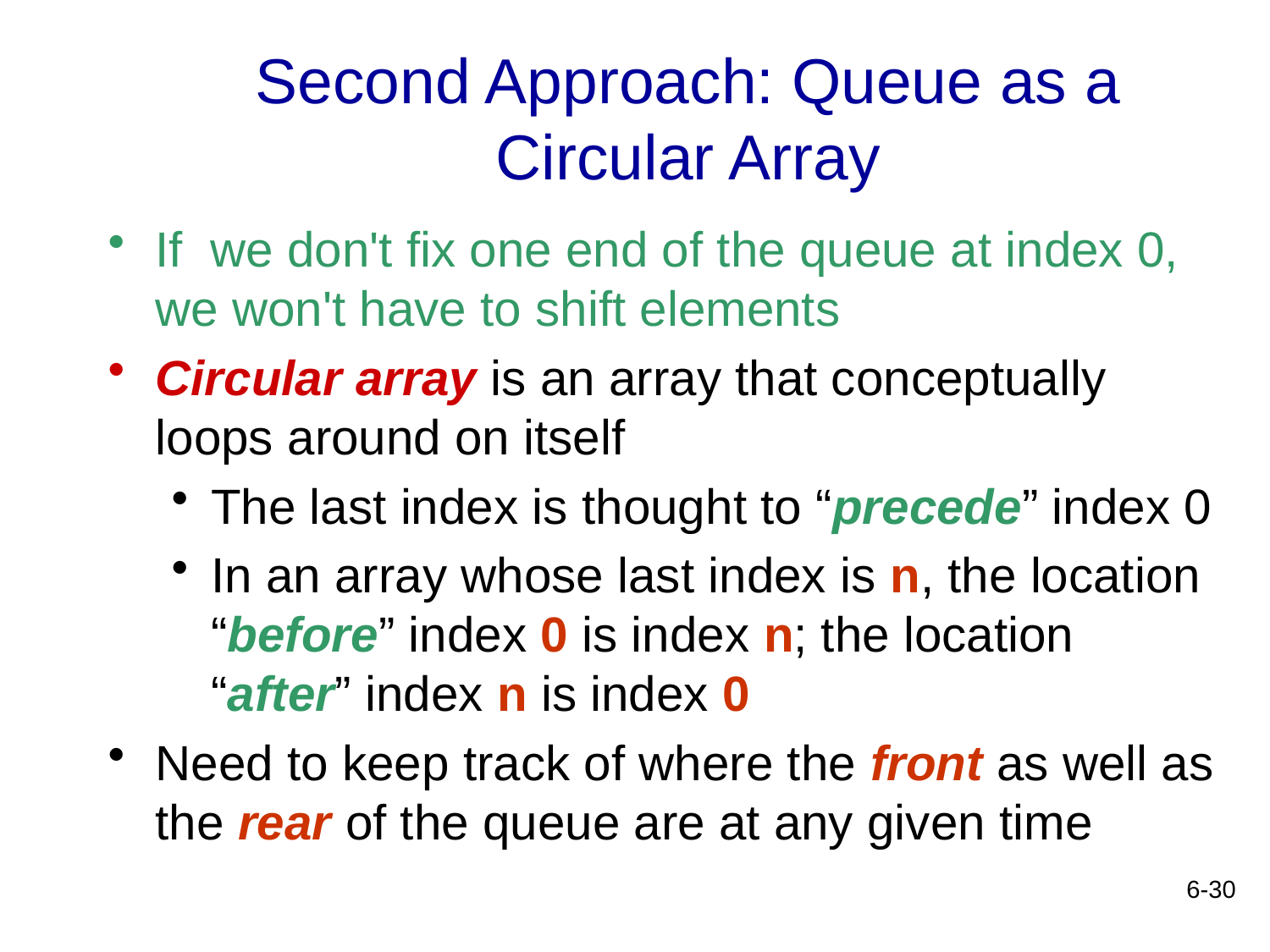

# Second Approach: Queue as a Circular Array
If  we don't fix one end of the queue at index 0, we won't have to shift elements
Circular array is an array that conceptually loops around on itself
The last index is thought to “precede” index 0
In an array whose last index is n, the location “before” index 0 is index n; the location “after” index n is index 0
Need to keep track of where the front as well as the rear of the queue are at any given time
6-30